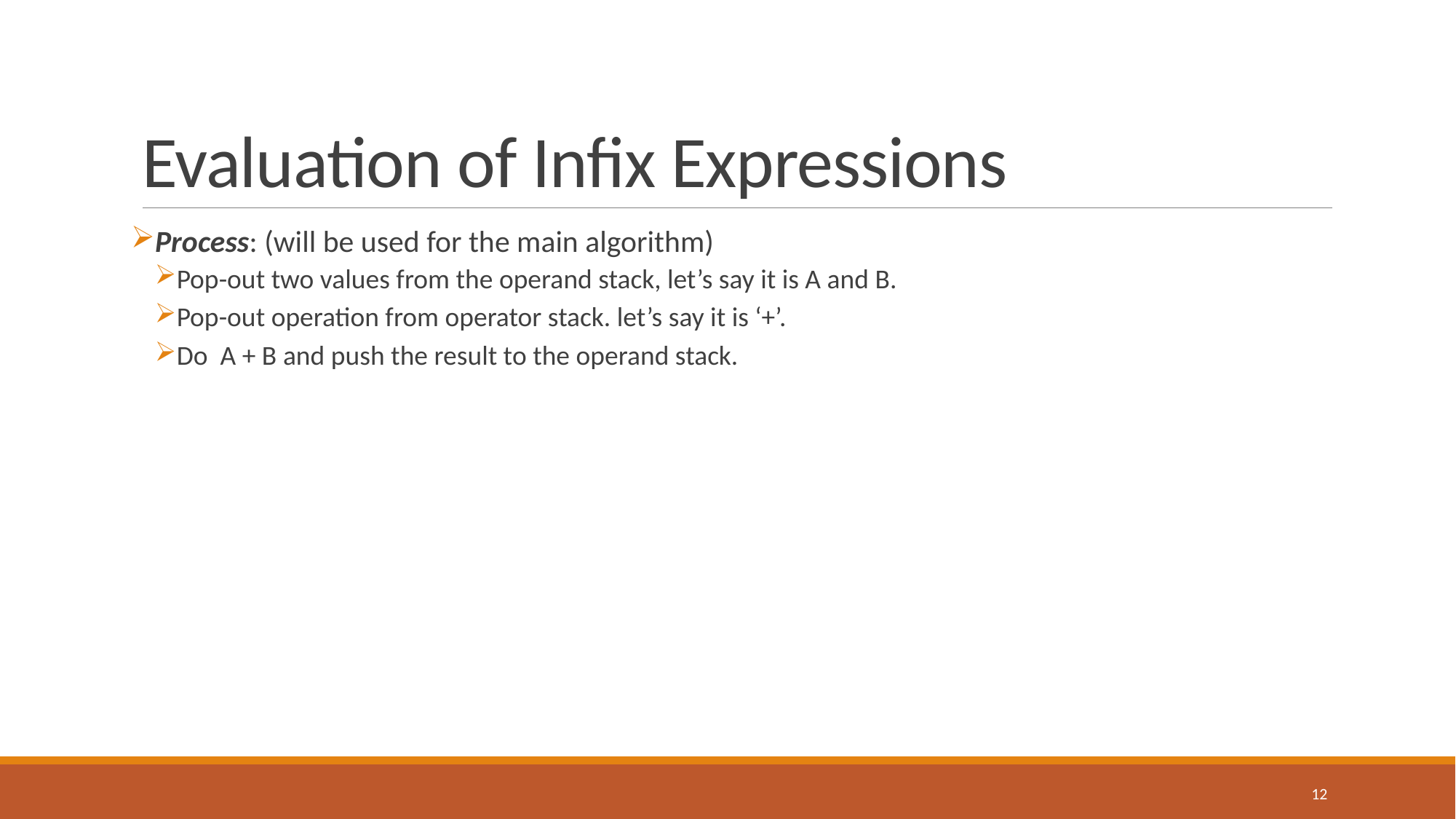

# Evaluation of Infix Expressions
Process: (will be used for the main algorithm)
Pop-out two values from the operand stack, let’s say it is A and B.
Pop-out operation from operator stack. let’s say it is ‘+’.
Do  A + B and push the result to the operand stack.

12